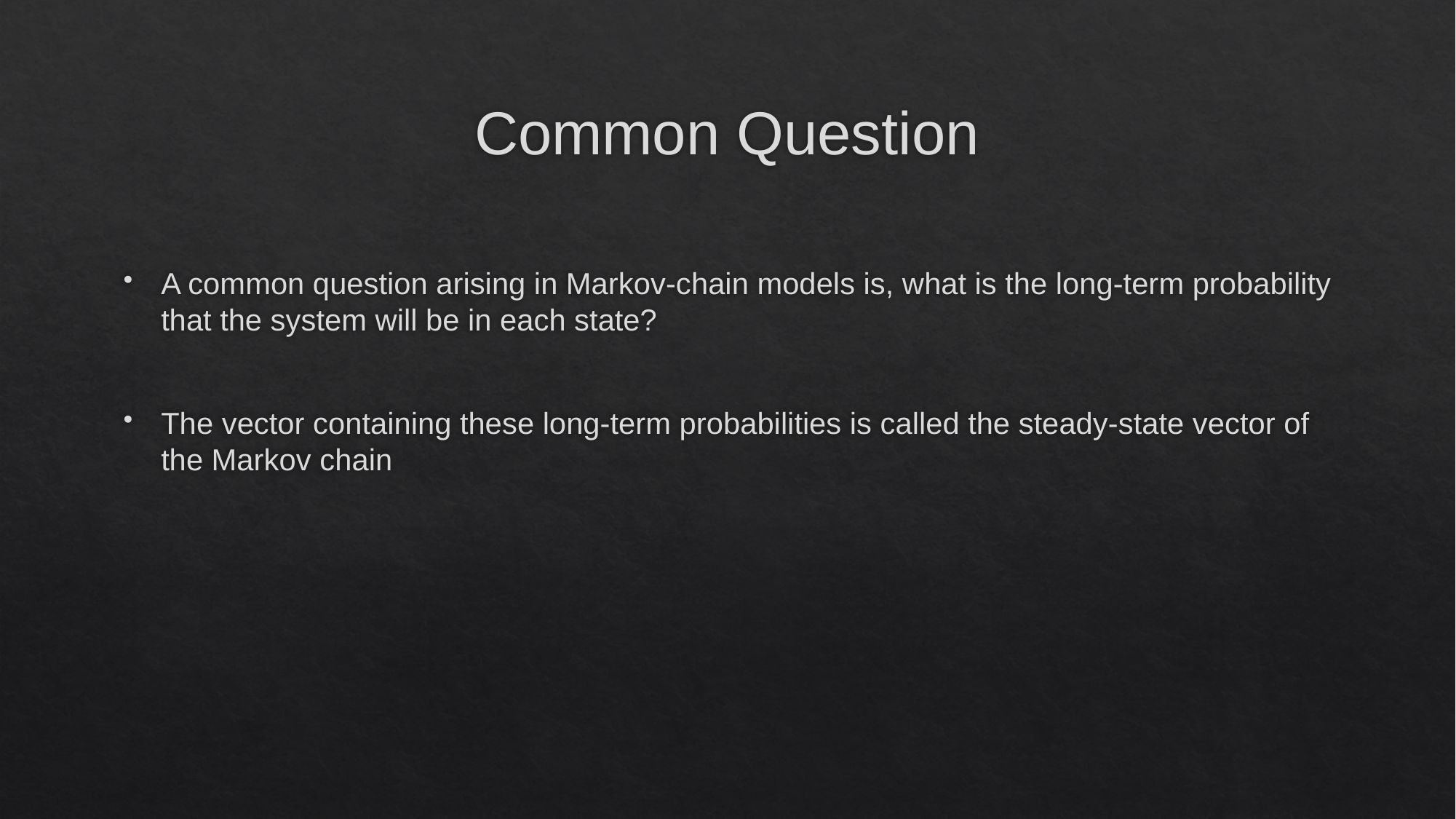

# Common Question

A common question arising in Markov-chain models is, what is the long-term probability that the system will be in each state?

The vector containing these long-term probabilities is called the steady-state vector of the Markov chain